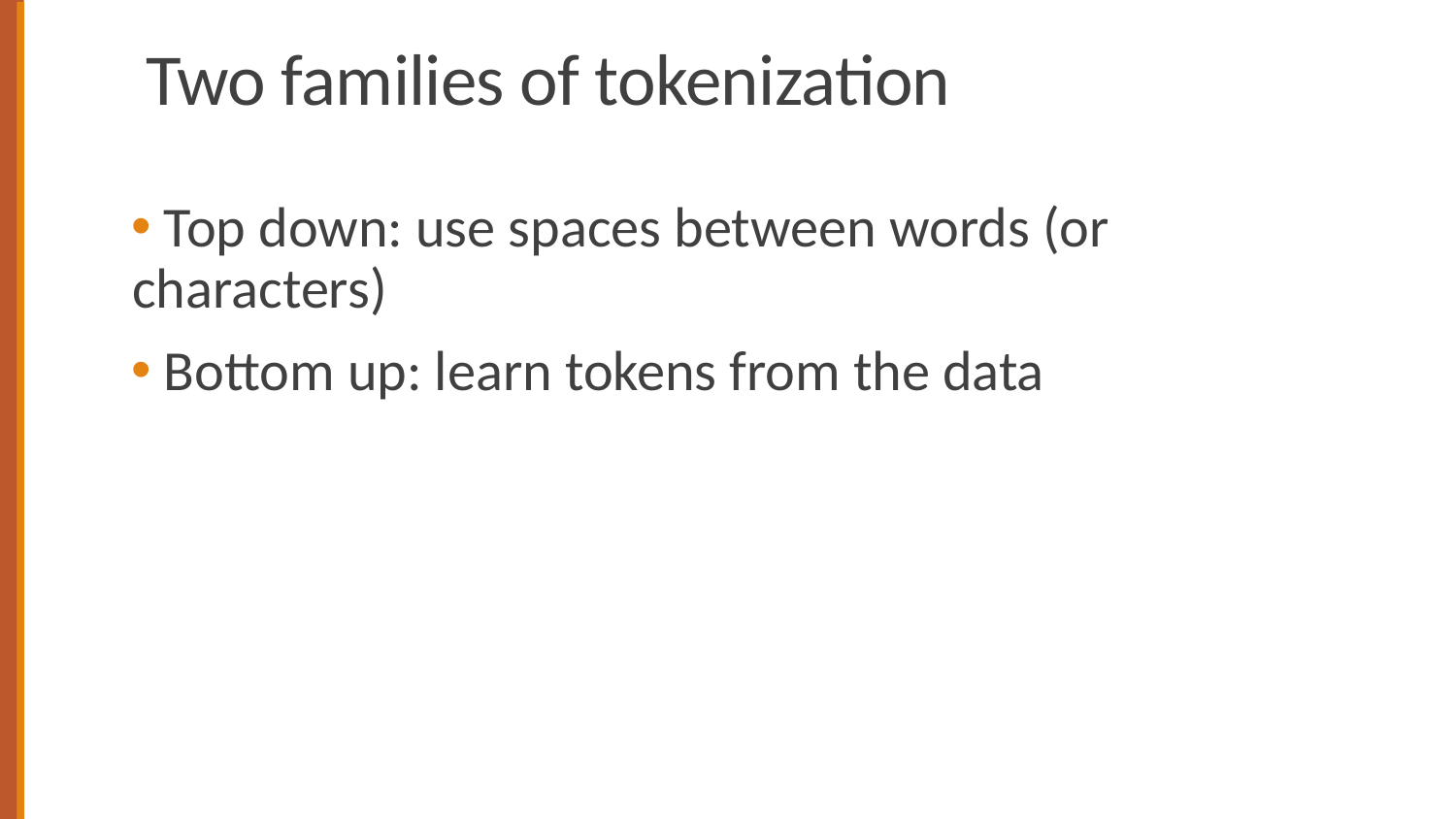

# Two families of tokenization
 Top down: use spaces between words (or characters)
 Bottom up: learn tokens from the data